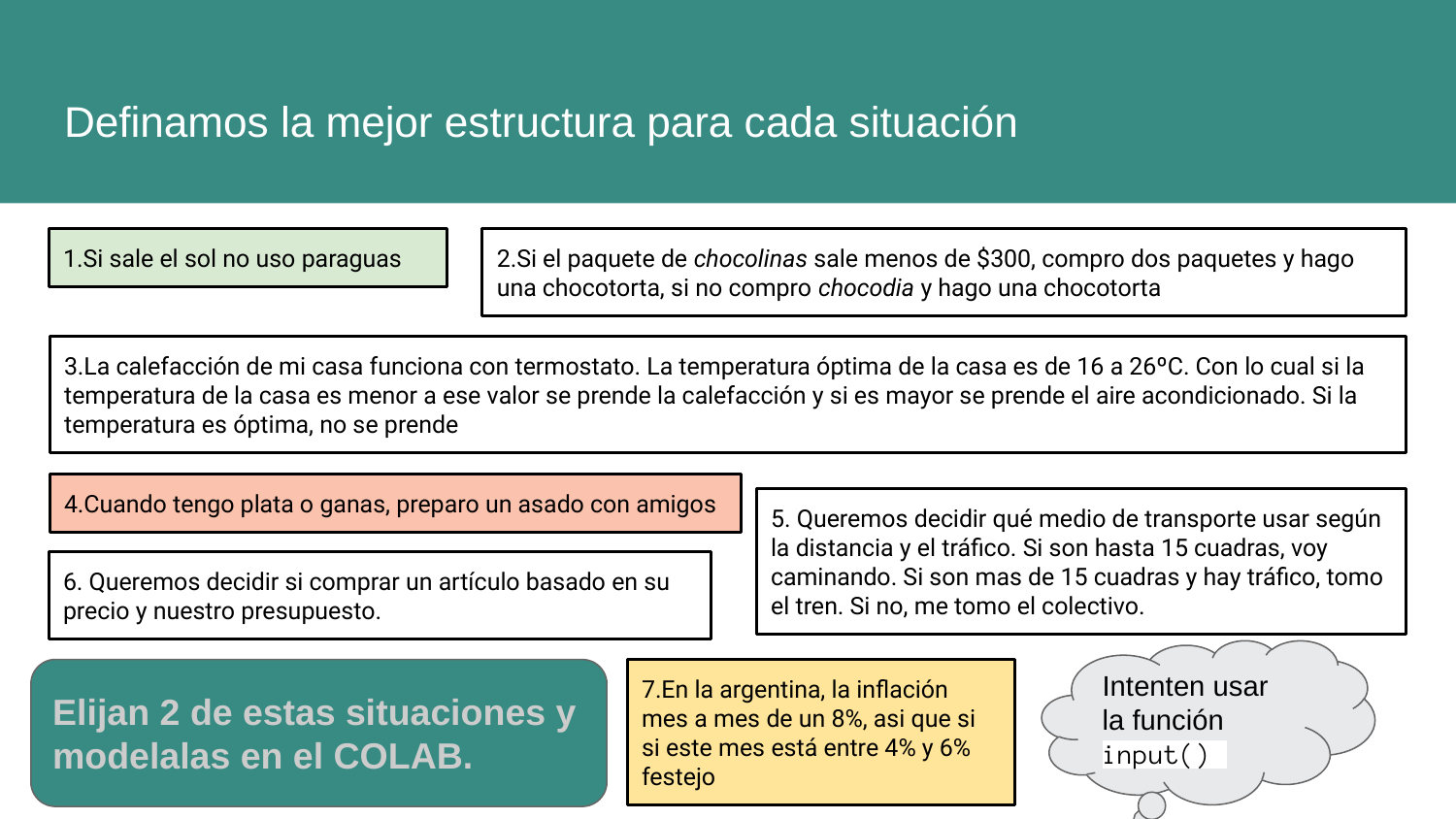

# Definamos la mejor estructura para cada situación
1.Si sale el sol no uso paraguas
2.Si el paquete de chocolinas sale menos de $300, compro dos paquetes y hago una chocotorta, si no compro chocodia y hago una chocotorta
3.La calefacción de mi casa funciona con termostato. La temperatura óptima de la casa es de 16 a 26ºC. Con lo cual si la temperatura de la casa es menor a ese valor se prende la calefacción y si es mayor se prende el aire acondicionado. Si la temperatura es óptima, no se prende
4.Cuando tengo plata o ganas, preparo un asado con amigos
5. Queremos decidir qué medio de transporte usar según la distancia y el tráfico. Si son hasta 15 cuadras, voy caminando. Si son mas de 15 cuadras y hay tráfico, tomo el tren. Si no, me tomo el colectivo.
6. Queremos decidir si comprar un artículo basado en su precio y nuestro presupuesto.
Intenten usar la función input()
Elijan 2 de estas situaciones y modelalas en el COLAB.
7.En la argentina, la inflación mes a mes de un 8%, asi que si si este mes está entre 4% y 6% festejo